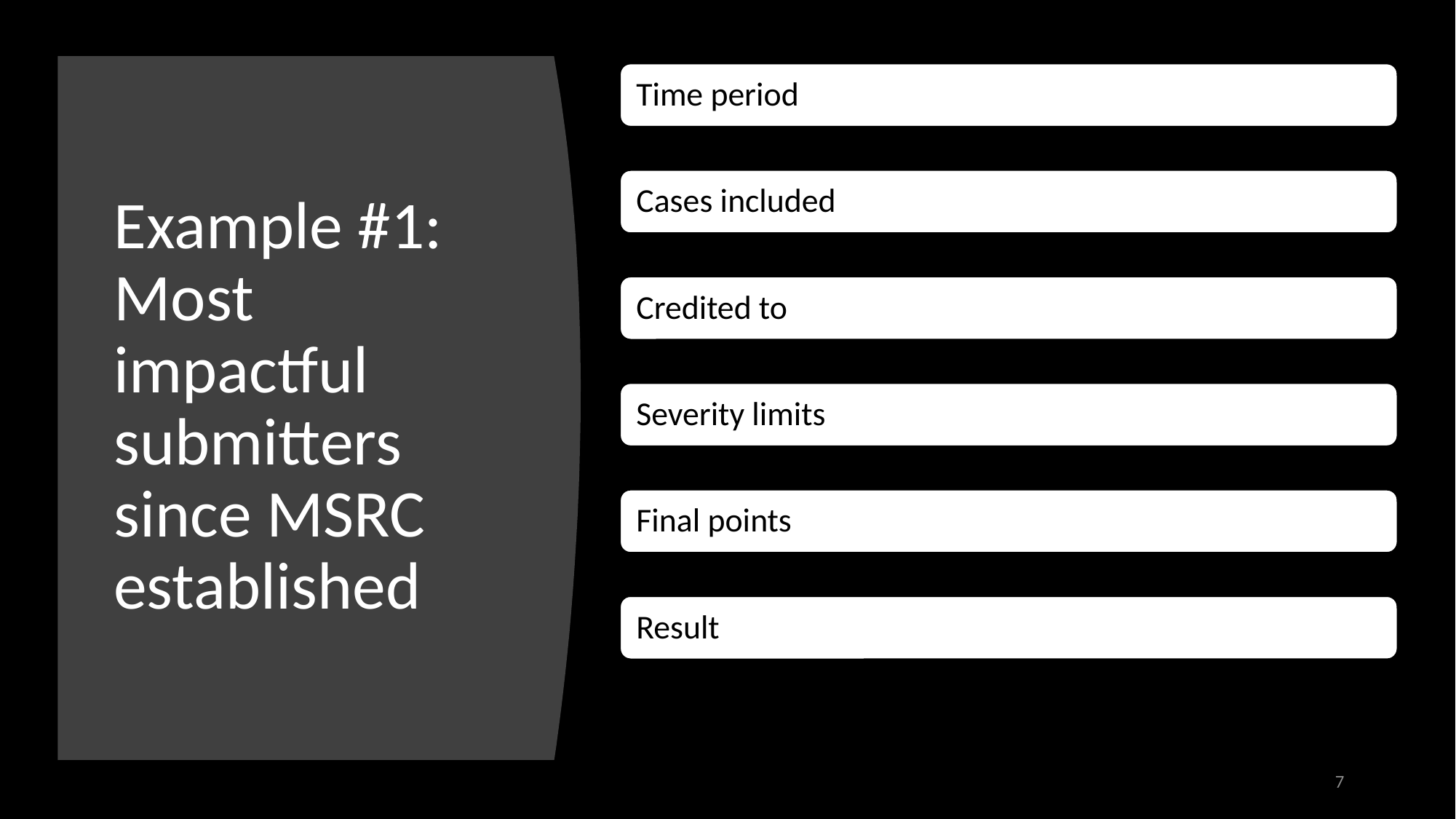

Time period
Since 2004 (decay applied every 6 months after 18 months)
Cases included
All reported under CVD and either fixed or in development
Credited to
Report submitter if report acknowledged
Severity limits
Critical, Important, Moderate (5 -3 -1)
Final points
(Severity Points * Impact Multiplier) + Mitigation Bypass Points
Result
Rewards long-time finders with reporting vulnerabilities affecting multiple products. Weights in favor of long-running products/services

# Example #1: Most impactful submitters since MSRC established
7